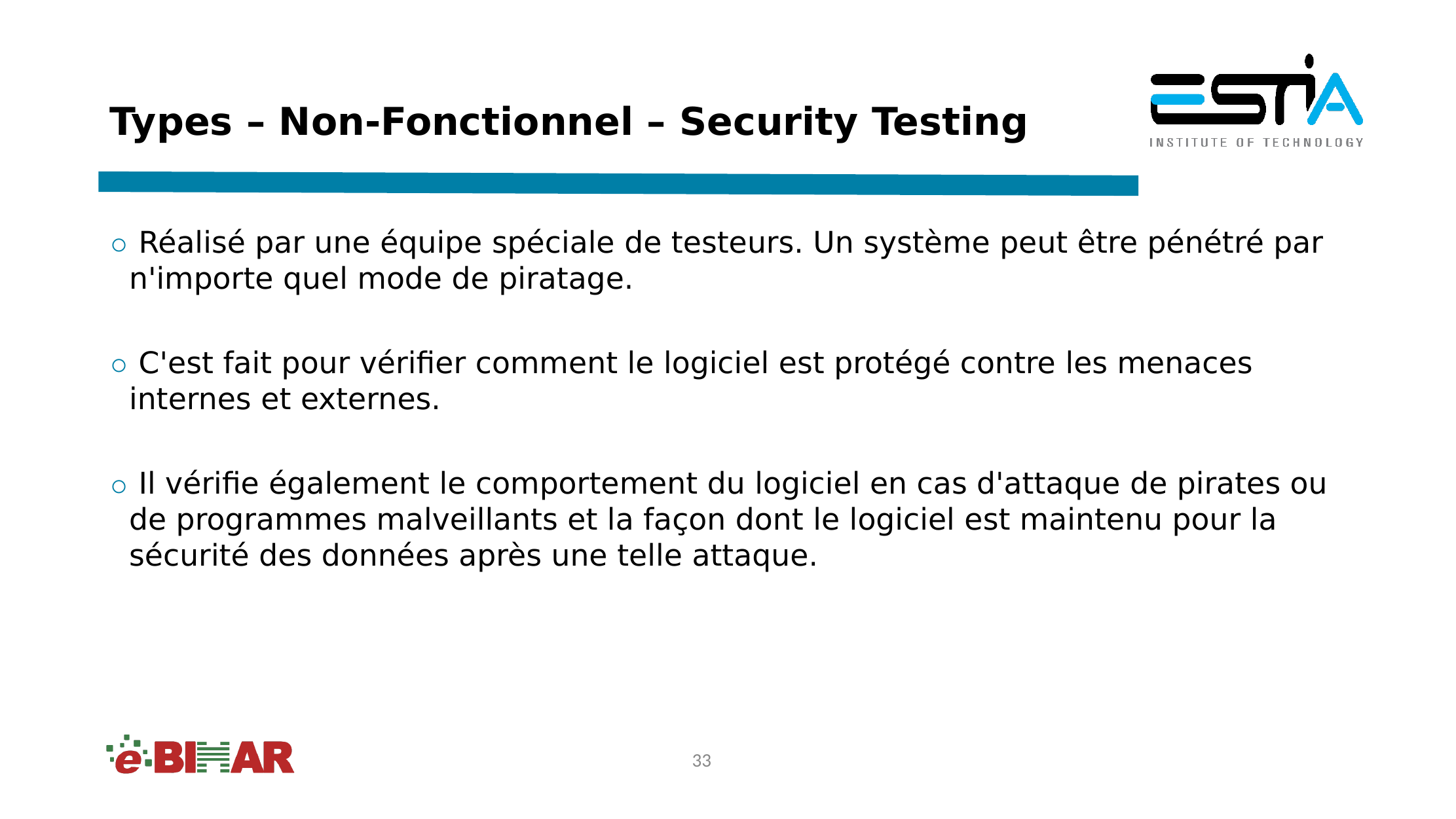

# Types – Non-Fonctionnel – Security Testing
 Réalisé par une équipe spéciale de testeurs. Un système peut être pénétré par n'importe quel mode de piratage.

 C'est fait pour vérifier comment le logiciel est protégé contre les menaces internes et externes.

 Il vérifie également le comportement du logiciel en cas d'attaque de pirates ou de programmes malveillants et la façon dont le logiciel est maintenu pour la sécurité des données après une telle attaque.

33